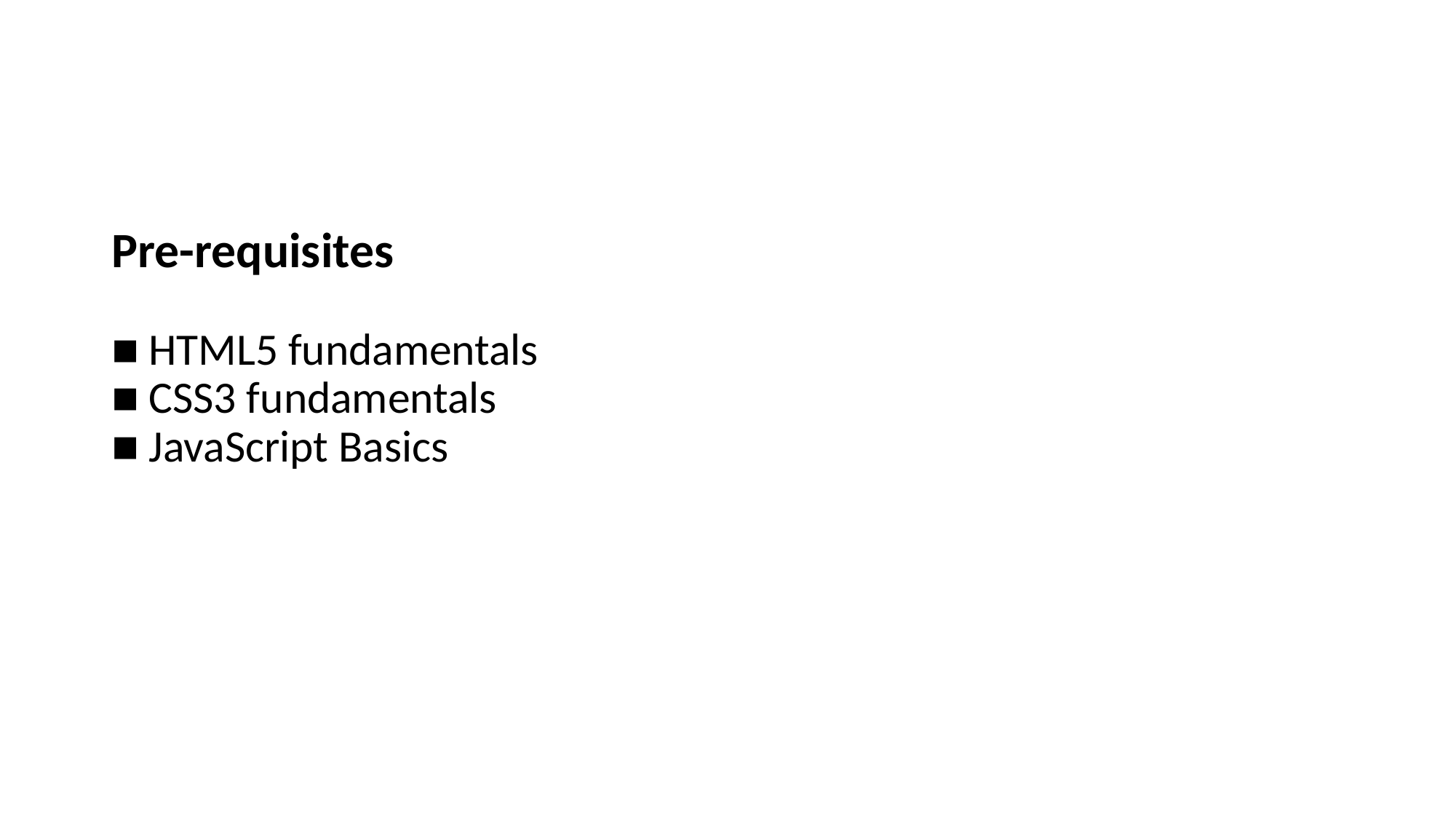

# Pre-requisites ■ HTML5 fundamentals ■ CSS3 fundamentals ■ JavaScript Basics